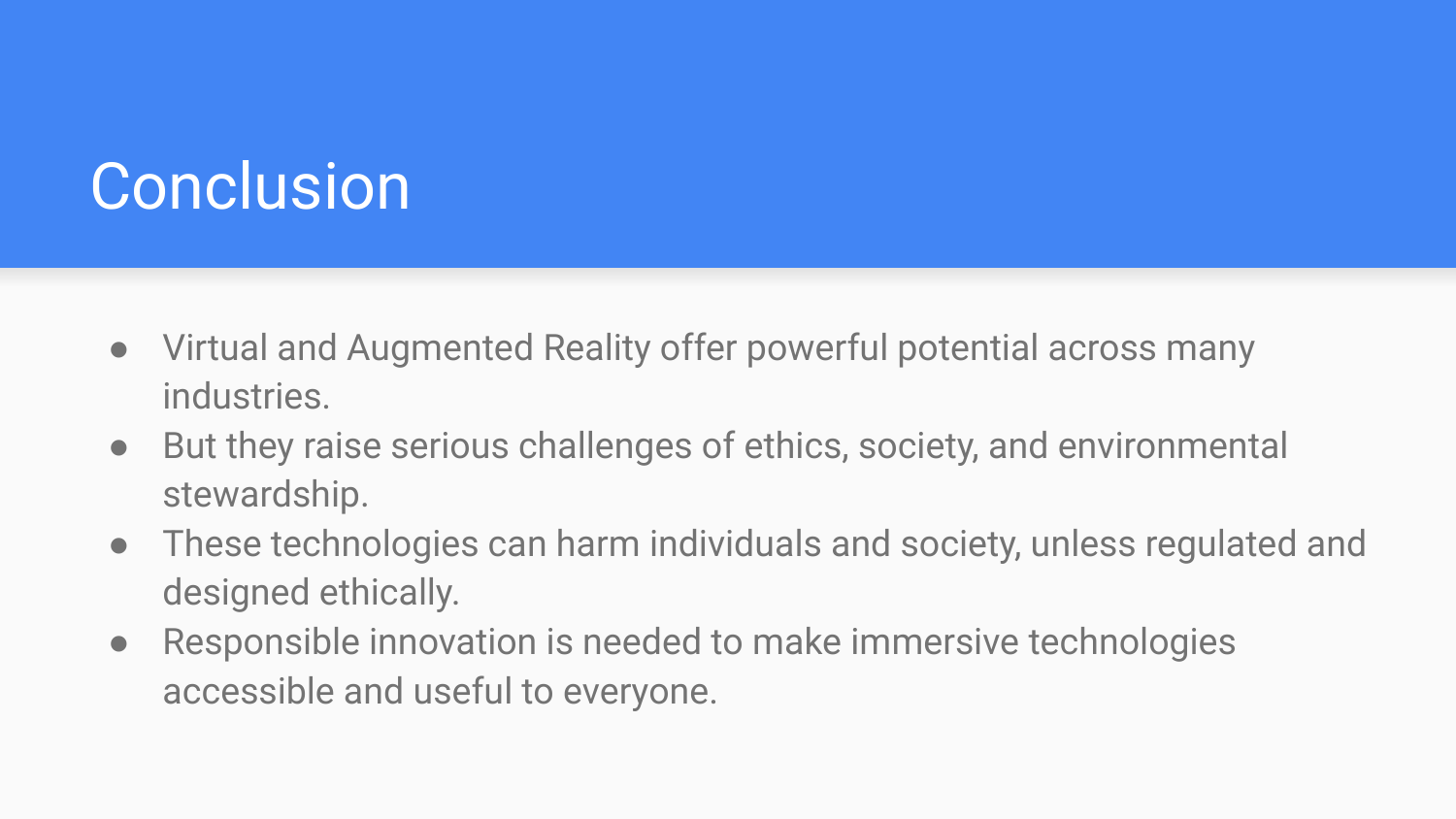

# Conclusion
Virtual and Augmented Reality offer powerful potential across many industries.
But they raise serious challenges of ethics, society, and environmental stewardship.
These technologies can harm individuals and society, unless regulated and designed ethically.
Responsible innovation is needed to make immersive technologies accessible and useful to everyone.